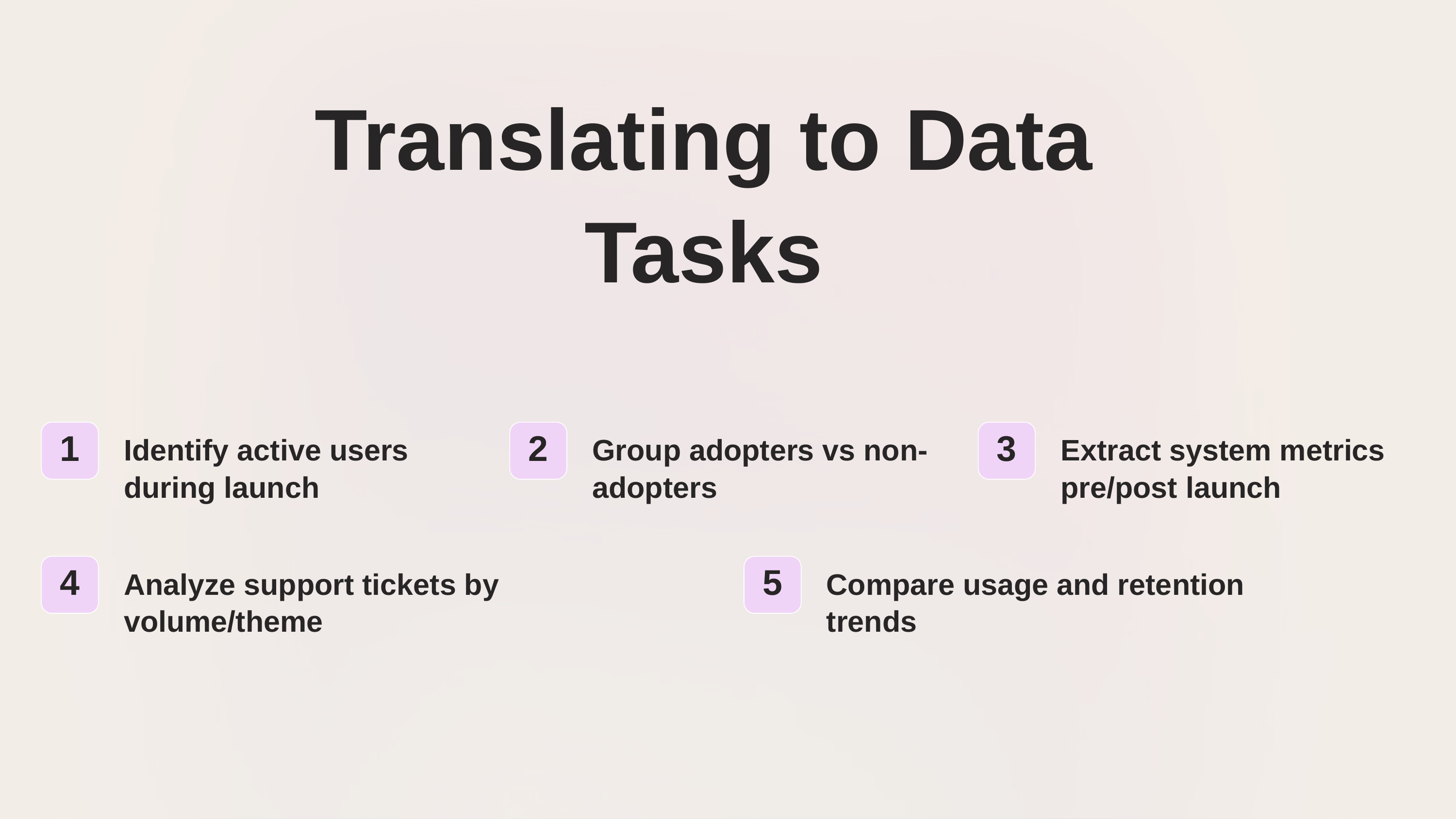

Translating to Data Tasks

1

2

3

Identify active users during launch

Group adopters vs non-adopters

Extract system metrics pre/post launch

4

5

Analyze support tickets by volume/theme

Compare usage and retention trends